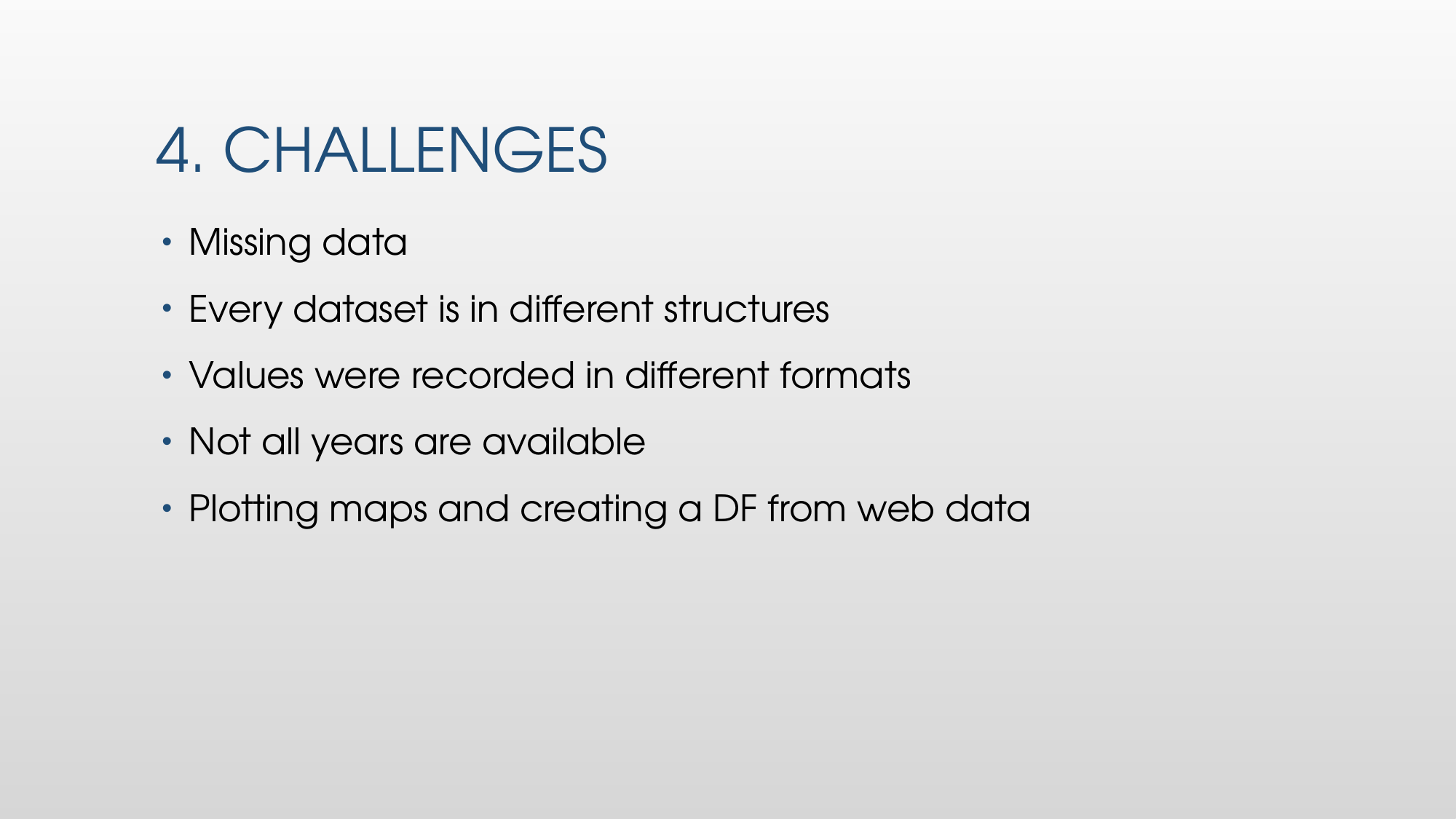

# 4. Challenges
Missing data
Every dataset is in different structures
Values were recorded in different formats
Not all years are available
Plotting maps and creating a DF from web data